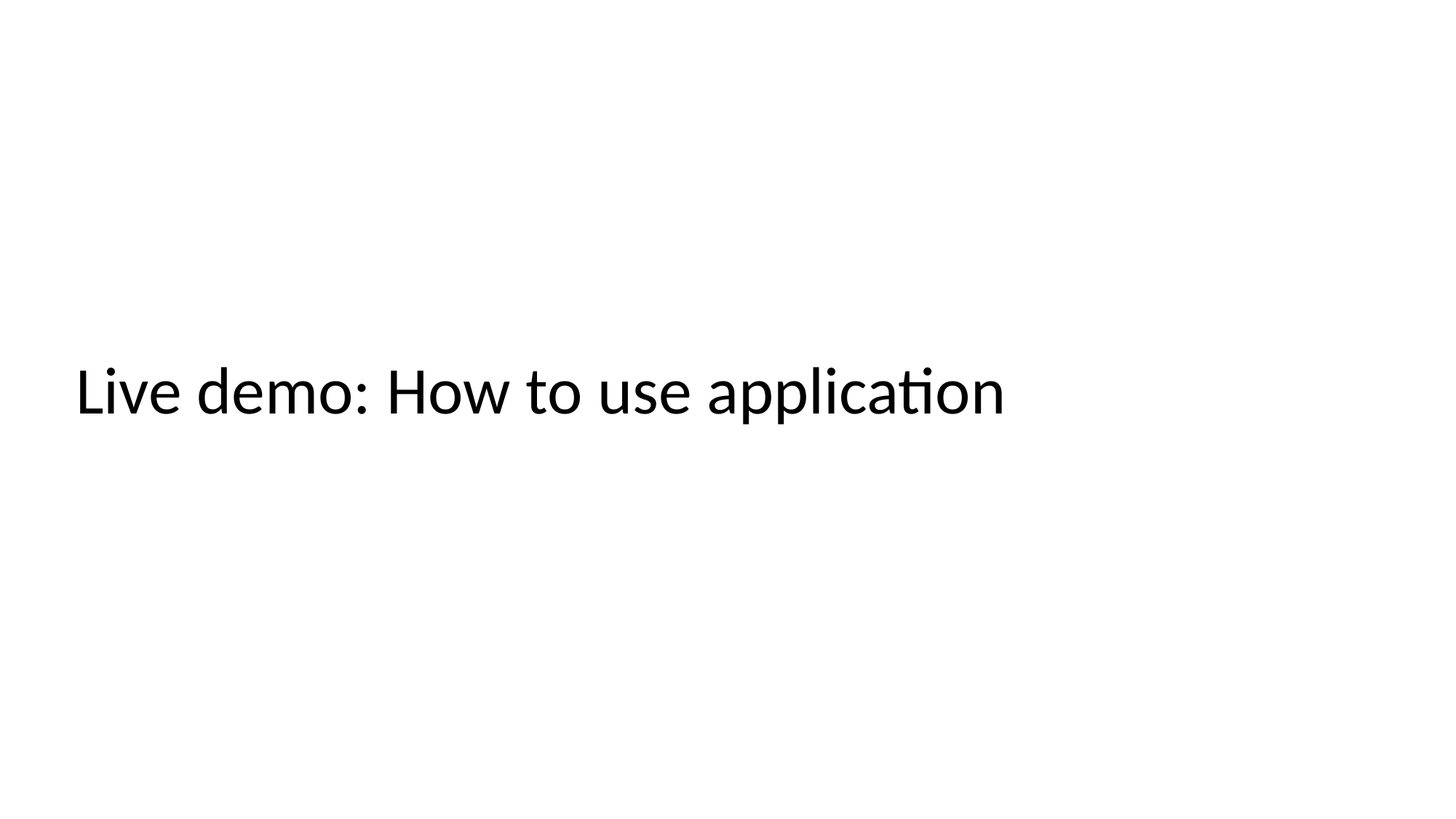

# Live demo: How to use application